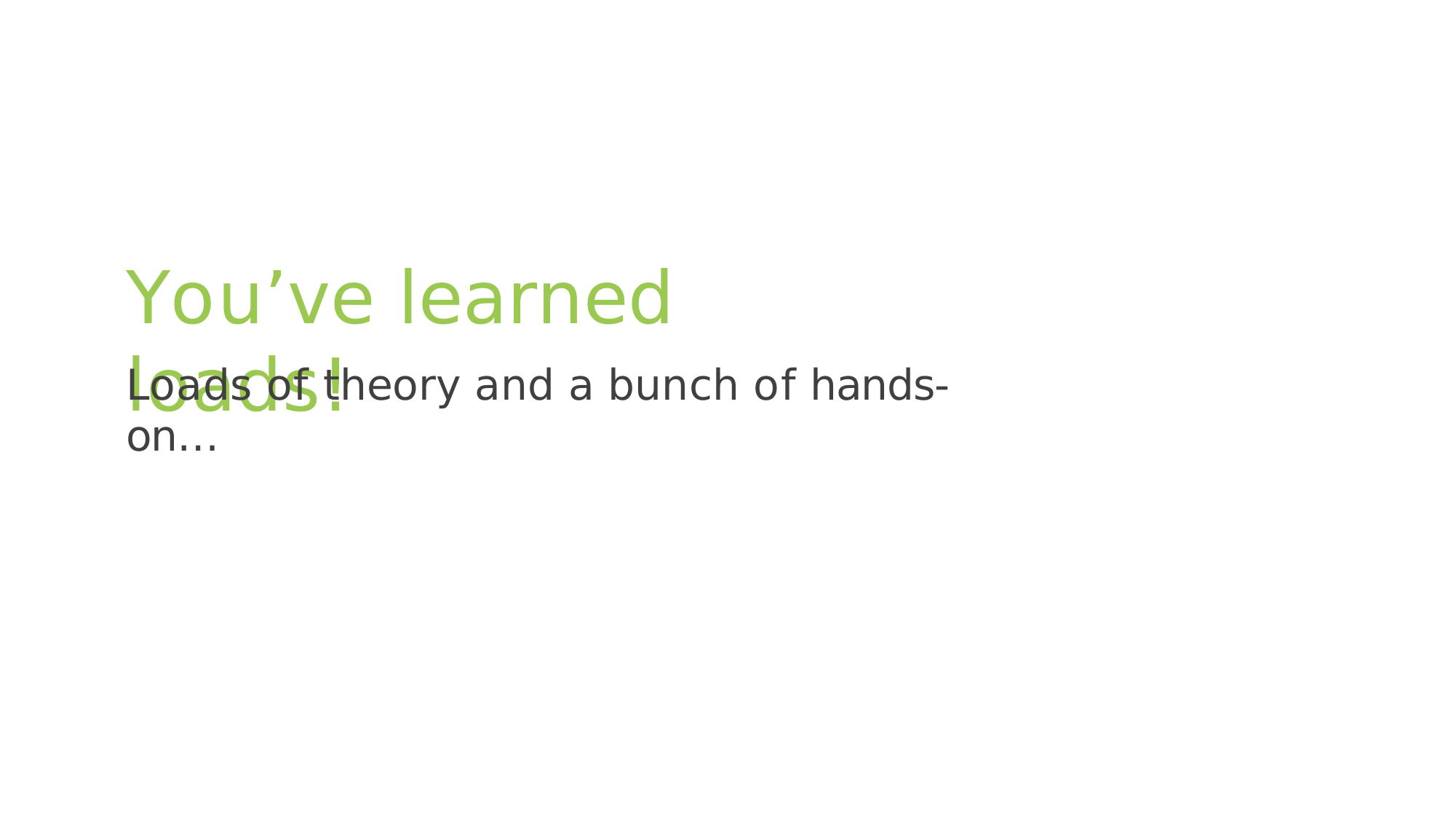

You’ve learned loads!
Loads of theory and a bunch of hands-on…
2